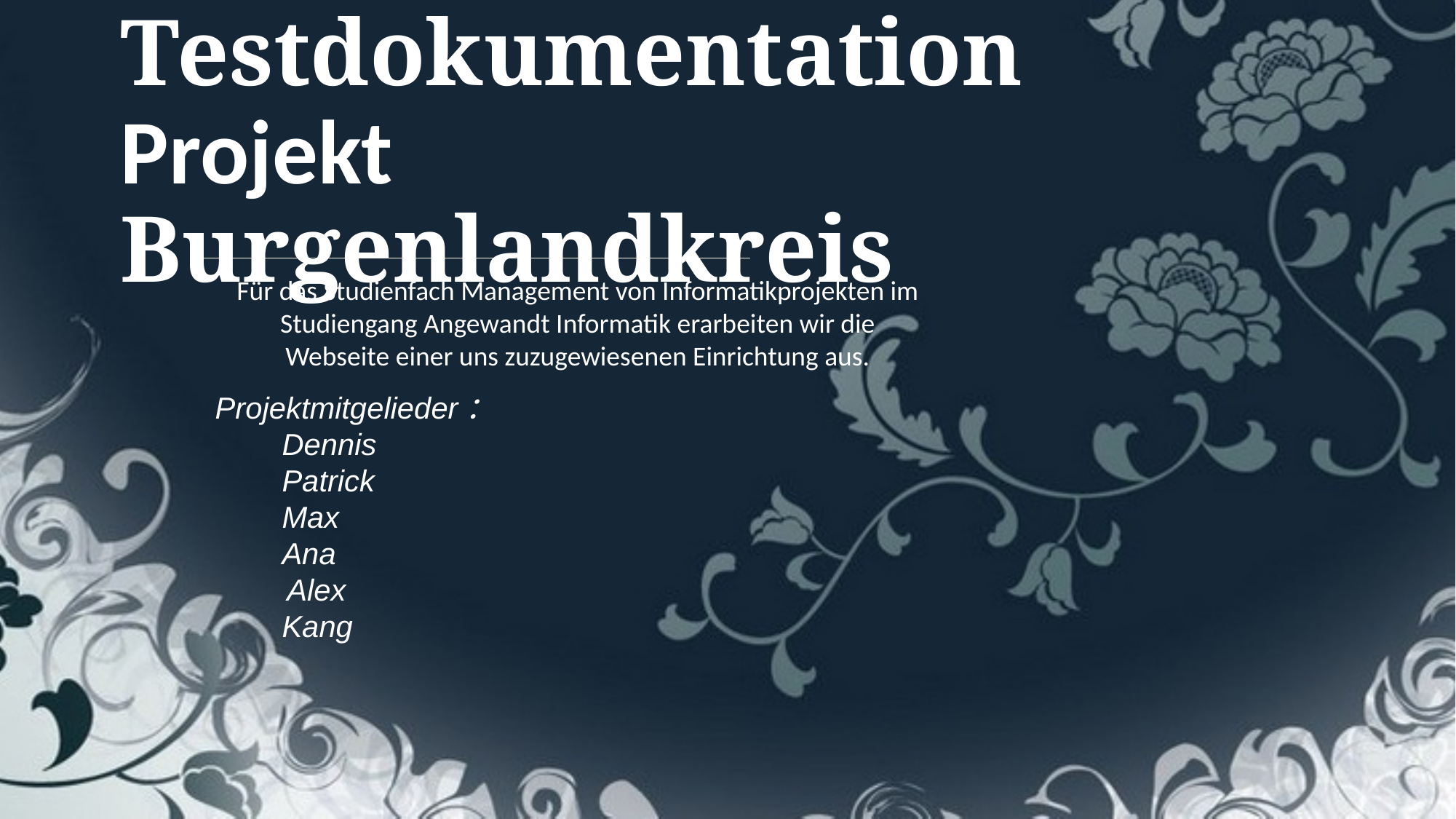

# Testdokumentation Projekt Burgenlandkreis
Für das Studienfach Management von Informatikprojekten im Studiengang Angewandt Informatik erarbeiten wir die Webseite einer uns zuzugewiesenen Einrichtung aus.
Projektmitgelieder：
        Dennis
        Patrick
        Max
        Ana
    　Alex
        Kang